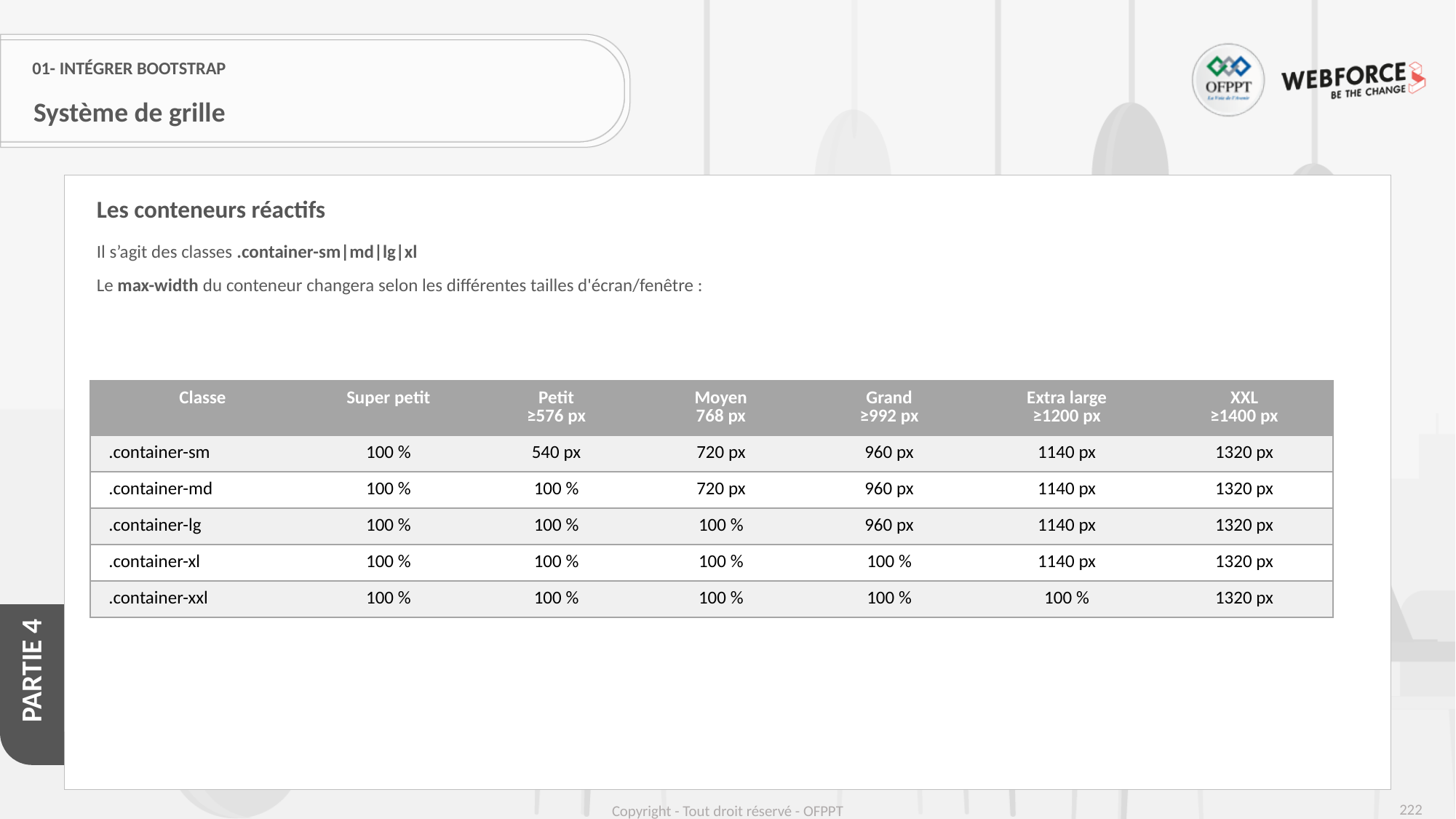

# 01- Intégrer Bootstrap
Système de grille

Les conteneurs réactifs

Il s’agit des classes .container-sm|md|lg|xl
Le max-width du conteneur changera selon les différentes tailles d'écran/fenêtre :
| Classe | Super petit | Petit ≥576 px | Moyen 768 px | Grand ≥992 px | Extra large ≥1200 px | XXL ≥1400 px |
| --- | --- | --- | --- | --- | --- | --- |
| .container-sm | 100 % | 540 px | 720 px | 960 px | 1140 px | 1320 px |
| .container-md | 100 % | 100 % | 720 px | 960 px | 1140 px | 1320 px |
| .container-lg | 100 % | 100 % | 100 % | 960 px | 1140 px | 1320 px |
| .container-xl | 100 % | 100 % | 100 % | 100 % | 1140 px | 1320 px |
| .container-xxl | 100 % | 100 % | 100 % | 100 % | 100 % | 1320 px |